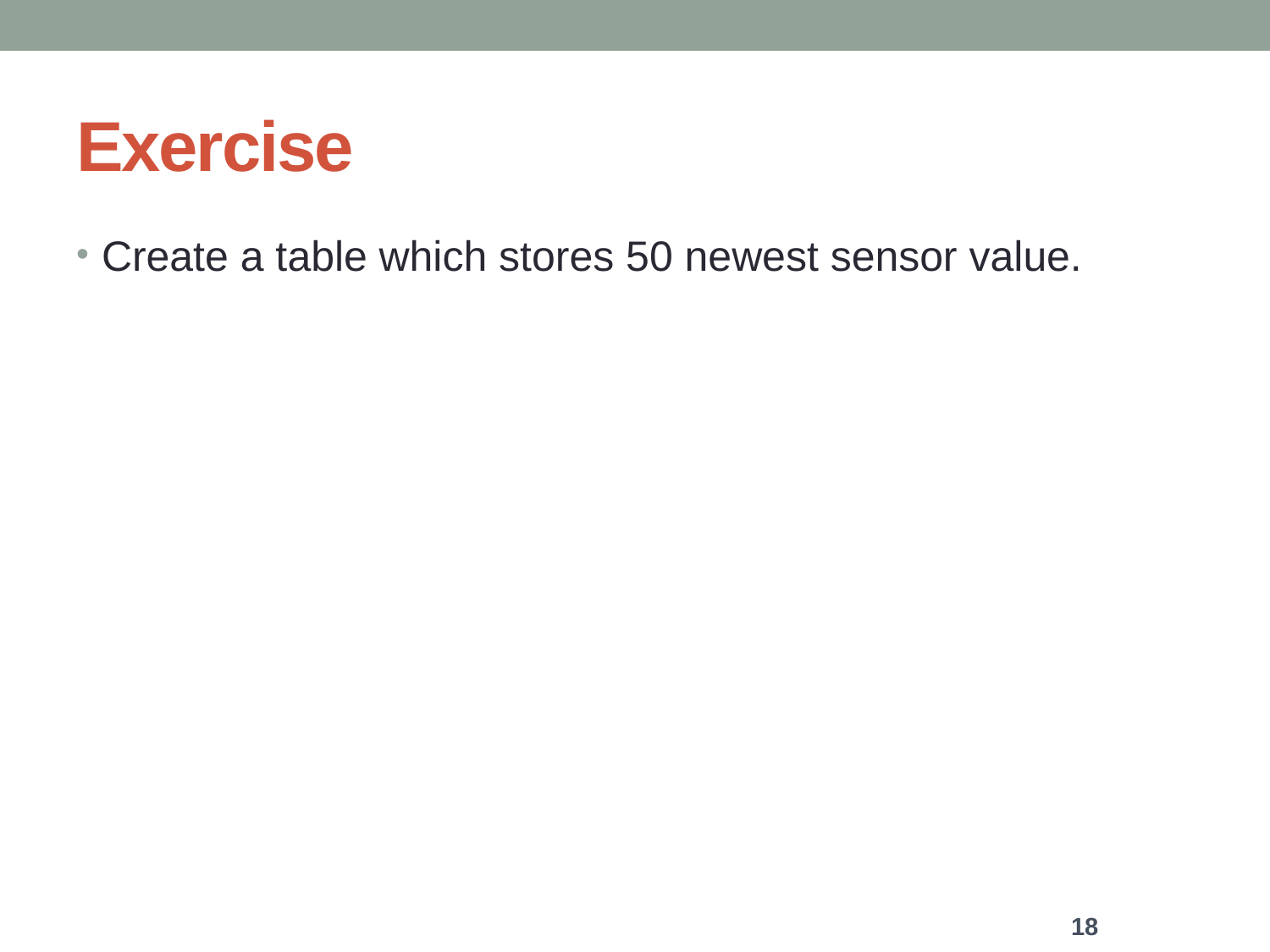

# Exercise
Create a table which stores 50 newest sensor value.
18